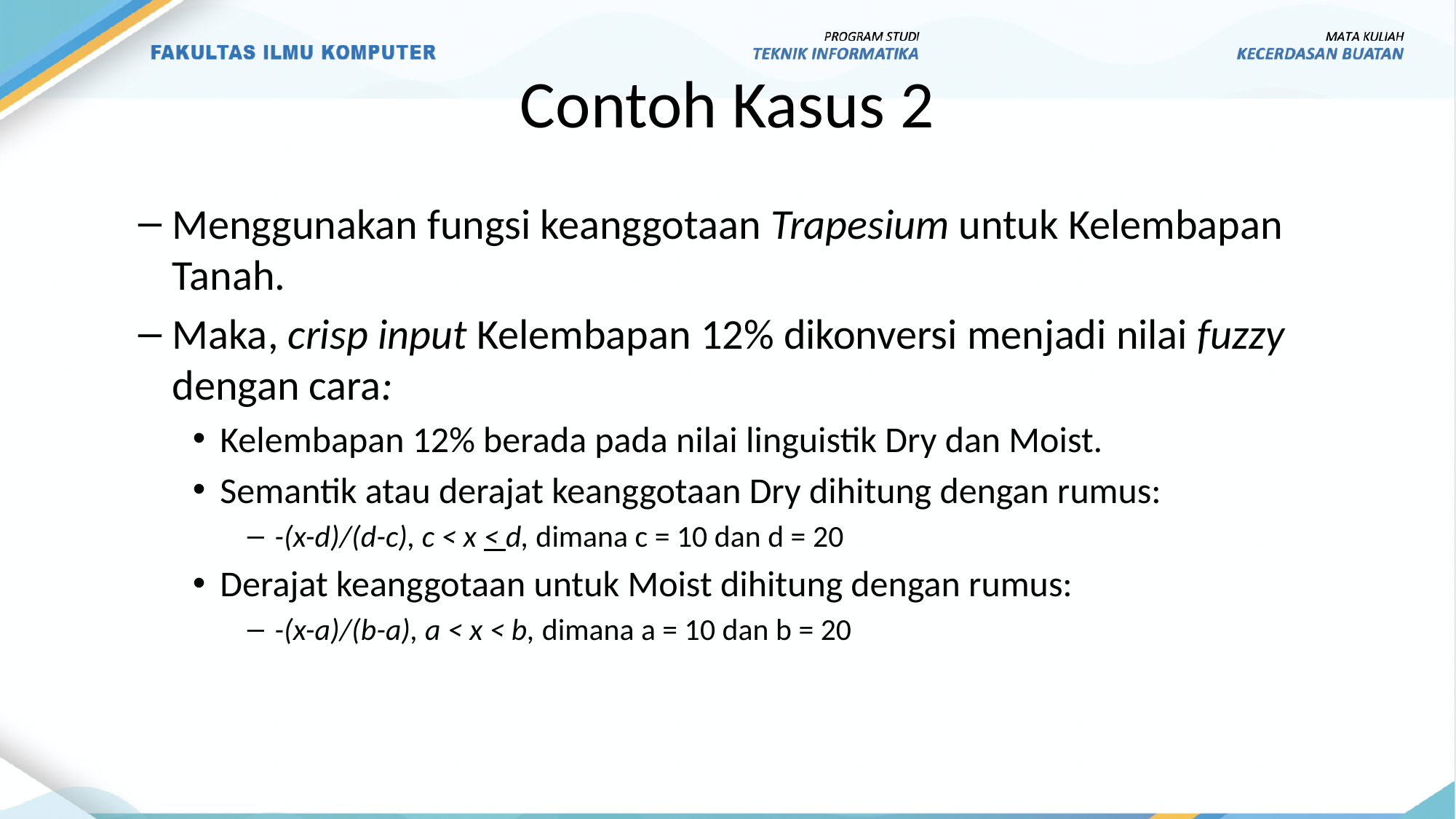

# Contoh Kasus 2
Menggunakan fungsi keanggotaan Trapesium untuk Kelembapan Tanah.
Maka, crisp input Kelembapan 12% dikonversi menjadi nilai fuzzy dengan cara:
Kelembapan 12% berada pada nilai linguistik Dry dan Moist.
Semantik atau derajat keanggotaan Dry dihitung dengan rumus:
-(x-d)/(d-c), c < x < d, dimana c = 10 dan d = 20
Derajat keanggotaan untuk Moist dihitung dengan rumus:
-(x-a)/(b-a), a < x < b, dimana a = 10 dan b = 20